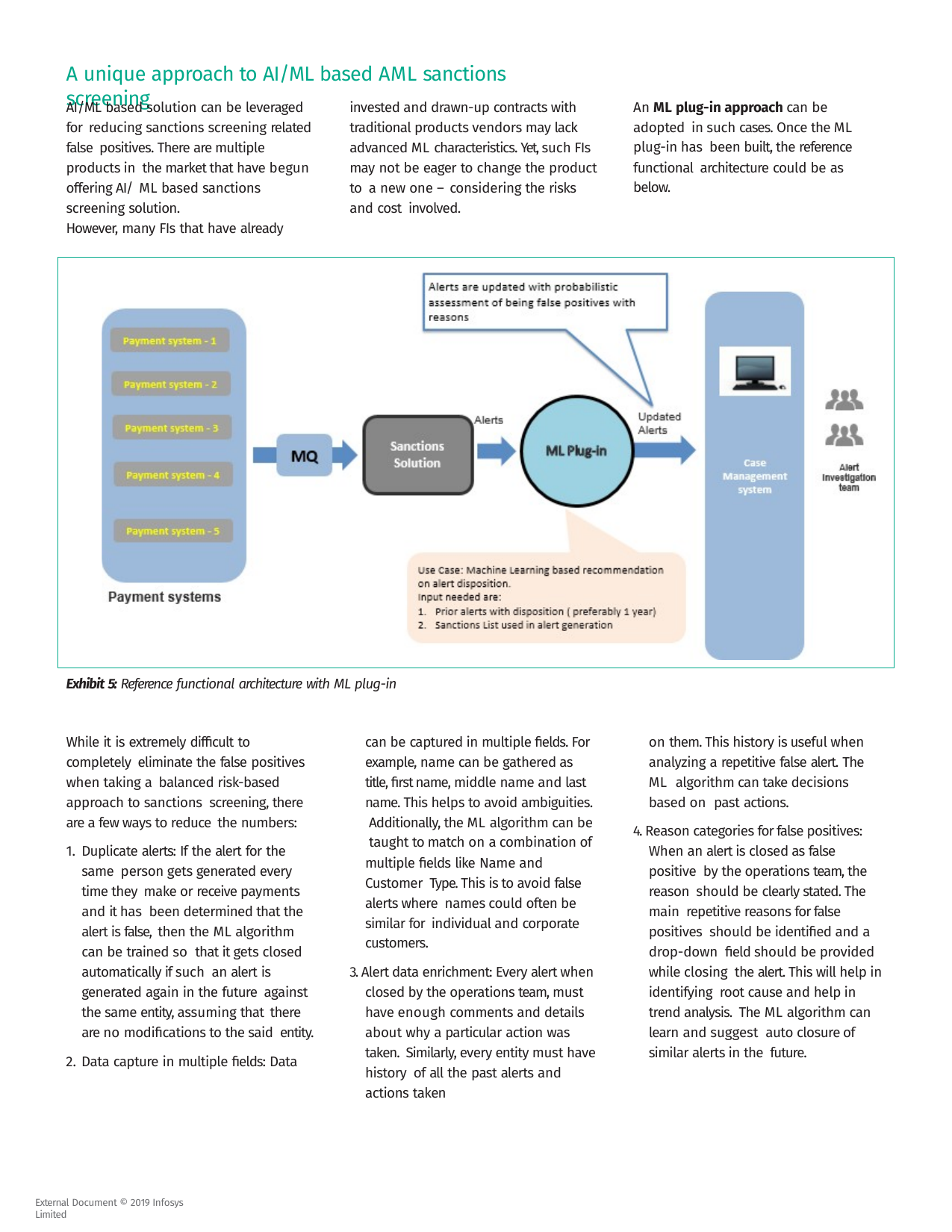

A unique approach to AI/ML based AML sanctions screening
AI/ML based solution can be leveraged for  reducing sanctions screening related false  positives. There are multiple products in  the market that have begun offering AI/  ML based sanctions screening solution.
However, many FIs that have already
invested and drawn-up contracts with  traditional products vendors may lack  advanced ML characteristics. Yet, such FIs  may not be eager to change the product to  a new one – considering the risks and cost  involved.
An ML plug-in approach can be adopted  in such cases. Once the ML plug-in has  been built, the reference functional  architecture could be as below.

Exhibit 5: Reference functional architecture with ML plug-in
While it is extremely difficult to completely  eliminate the false positives when taking a  balanced risk-based approach to sanctions  screening, there are a few ways to reduce  the numbers:
Duplicate alerts: If the alert for the same  person gets generated every time they  make or receive payments and it has  been determined that the alert is false,  then the ML algorithm can be trained so  that it gets closed automatically if such  an alert is generated again in the future  against the same entity, assuming that  there are no modifications to the said  entity.
Data capture in multiple fields: Data
can be captured in multiple fields. For  example, name can be gathered as  title, first name, middle name and last  name. This helps to avoid ambiguities.  Additionally, the ML algorithm can be  taught to match on a combination of  multiple fields like Name and Customer  Type. This is to avoid false alerts where  names could often be similar for  individual and corporate customers.
3. Alert data enrichment: Every alert when  closed by the operations team, must  have enough comments and details  about why a particular action was taken.  Similarly, every entity must have history  of all the past alerts and actions taken
on them. This history is useful when  analyzing a repetitive false alert. The ML  algorithm can take decisions based on  past actions.
4. Reason categories for false positives:  When an alert is closed as false positive  by the operations team, the reason  should be clearly stated. The main  repetitive reasons for false positives  should be identified and a drop-down  field should be provided while closing  the alert. This will help in identifying  root cause and help in trend analysis.  The ML algorithm can learn and suggest  auto closure of similar alerts in the  future.
External Document © 2019 Infosys Limited